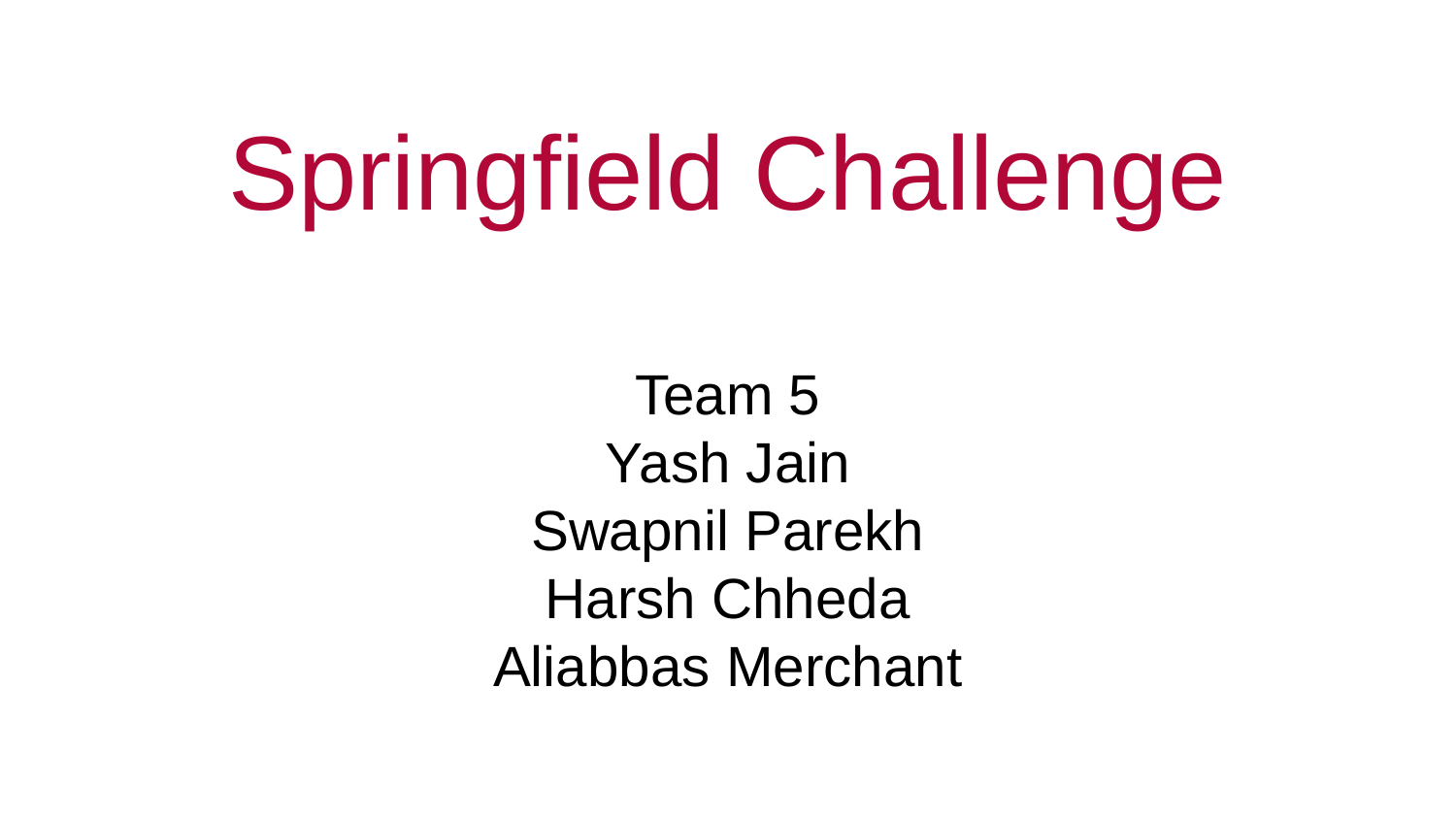

# Springfield Challenge
Team 5
Yash Jain
Swapnil Parekh
Harsh Chheda
Aliabbas Merchant